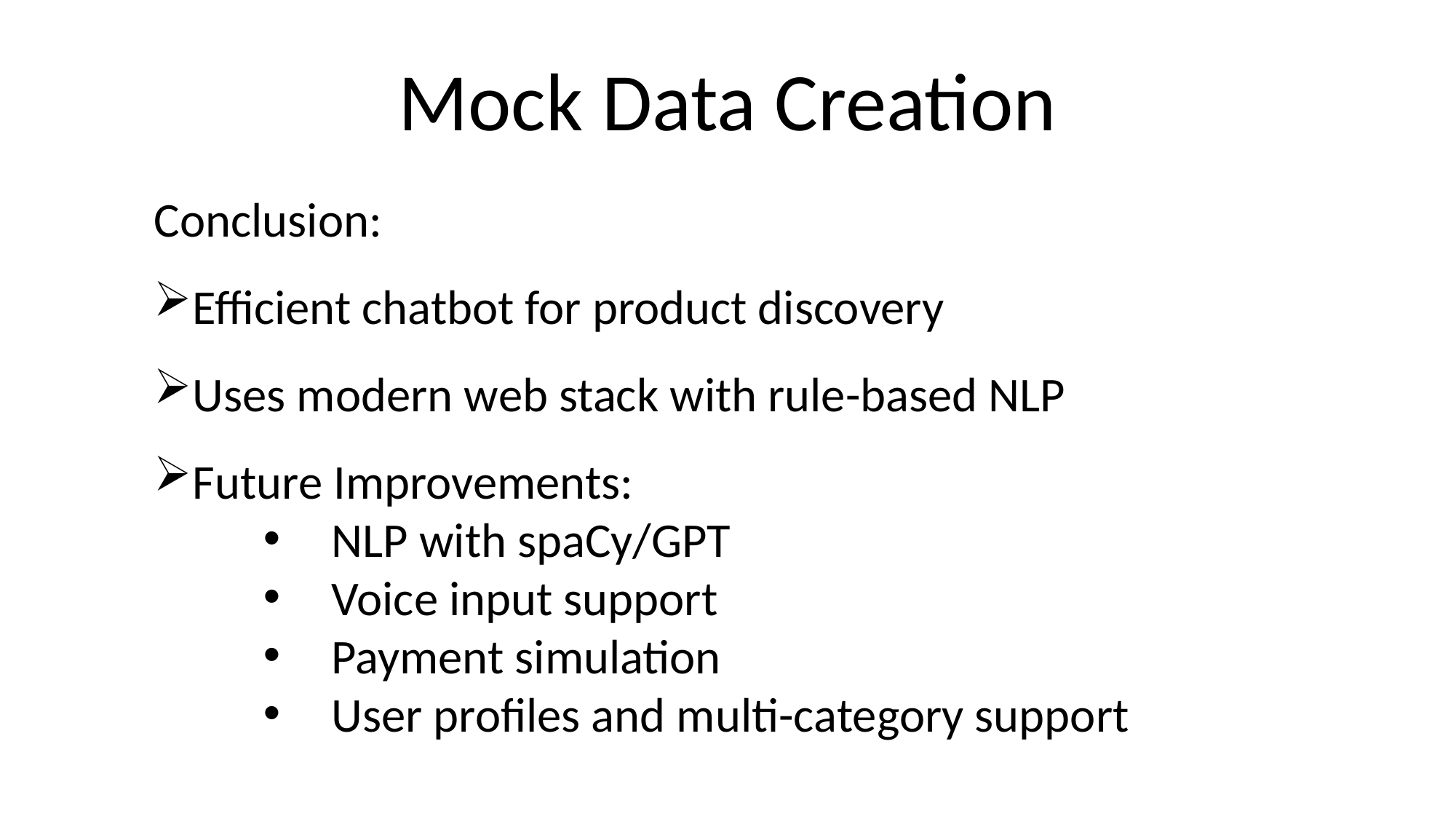

# Mock Data Creation
Conclusion:

Efficient chatbot for product discovery

Uses modern web stack with rule-based NLP

Future Improvements:
NLP with spaCy/GPT
Voice input support
Payment simulation
User profiles and multi-category support